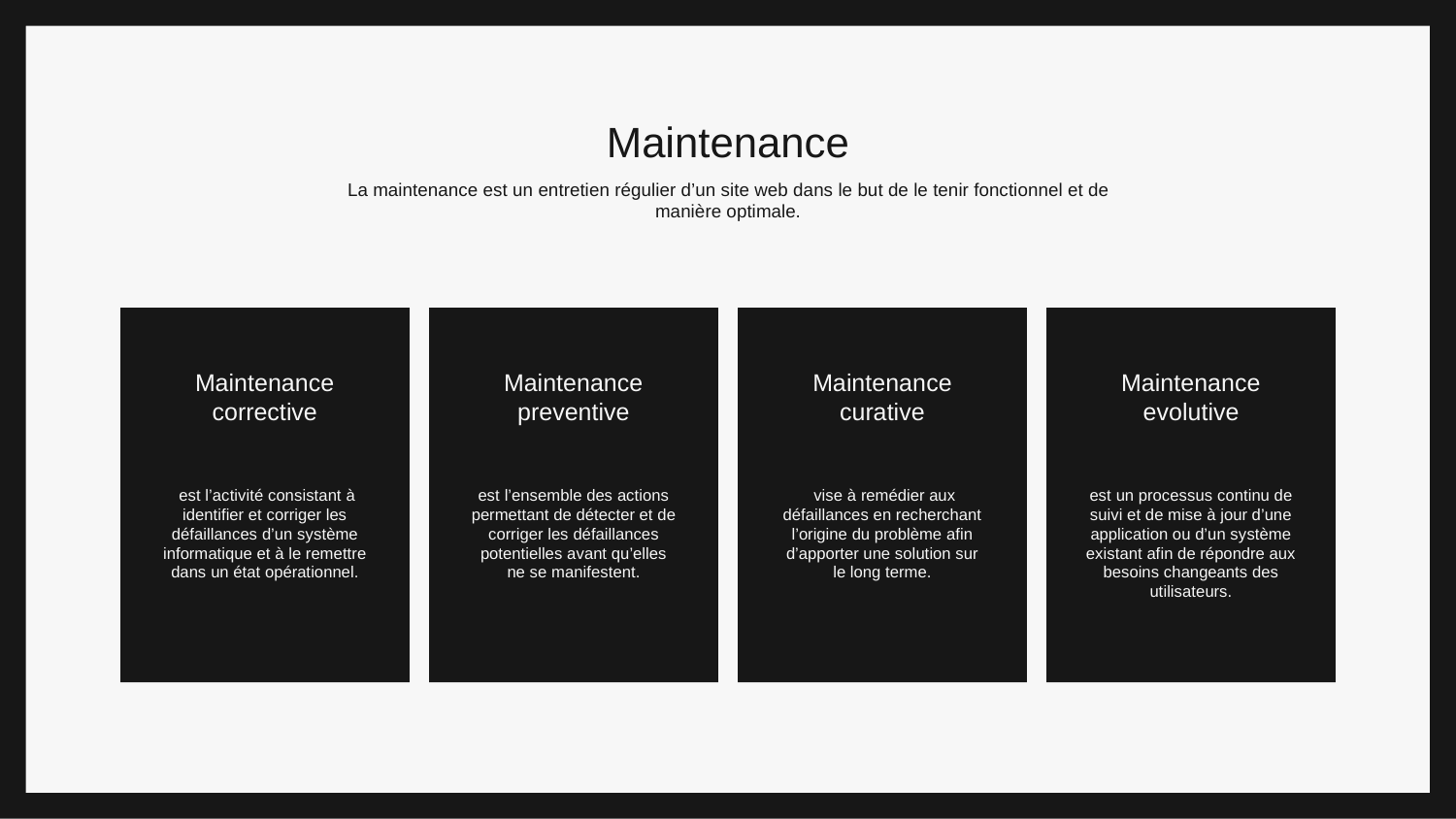

Maintenance
La maintenance est un entretien régulier d’un site web dans le but de le tenir fonctionnel et de manière optimale.

Maintenance corrective
Maintenance preventive
Maintenance curative
Maintenance evolutive
est un processus continu de suivi et de mise à jour d’une application ou d’un système existant afin de répondre aux besoins changeants des utilisateurs.
 est l’activité consistant à identifier et corriger les défaillances d’un système informatique et à le remettre dans un état opérationnel.
est l’ensemble des actions permettant de détecter et de corriger les défaillances potentielles avant qu’elles ne se manifestent.
 vise à remédier aux défaillances en recherchant l’origine du problème afin d’apporter une solution sur le long terme.